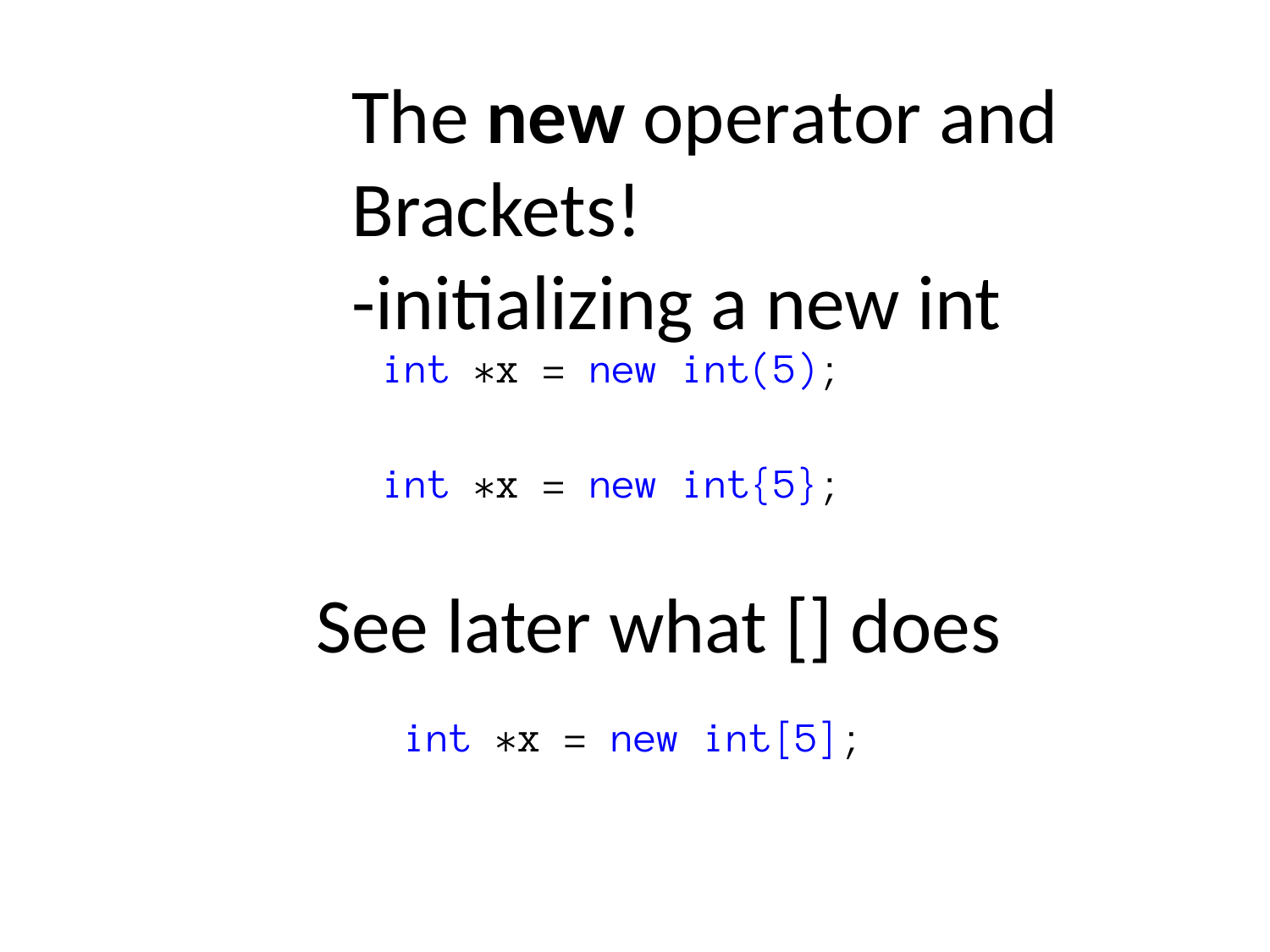

# The new operator and Brackets! -initializing a new int

int *x = new int(5);
needed to determine how much memory to allocate
int *x = new int{5};
needed to determine how much memory to allocate
See later what [] does
int *x = new int[5];
needed to determine how much memory to allocate